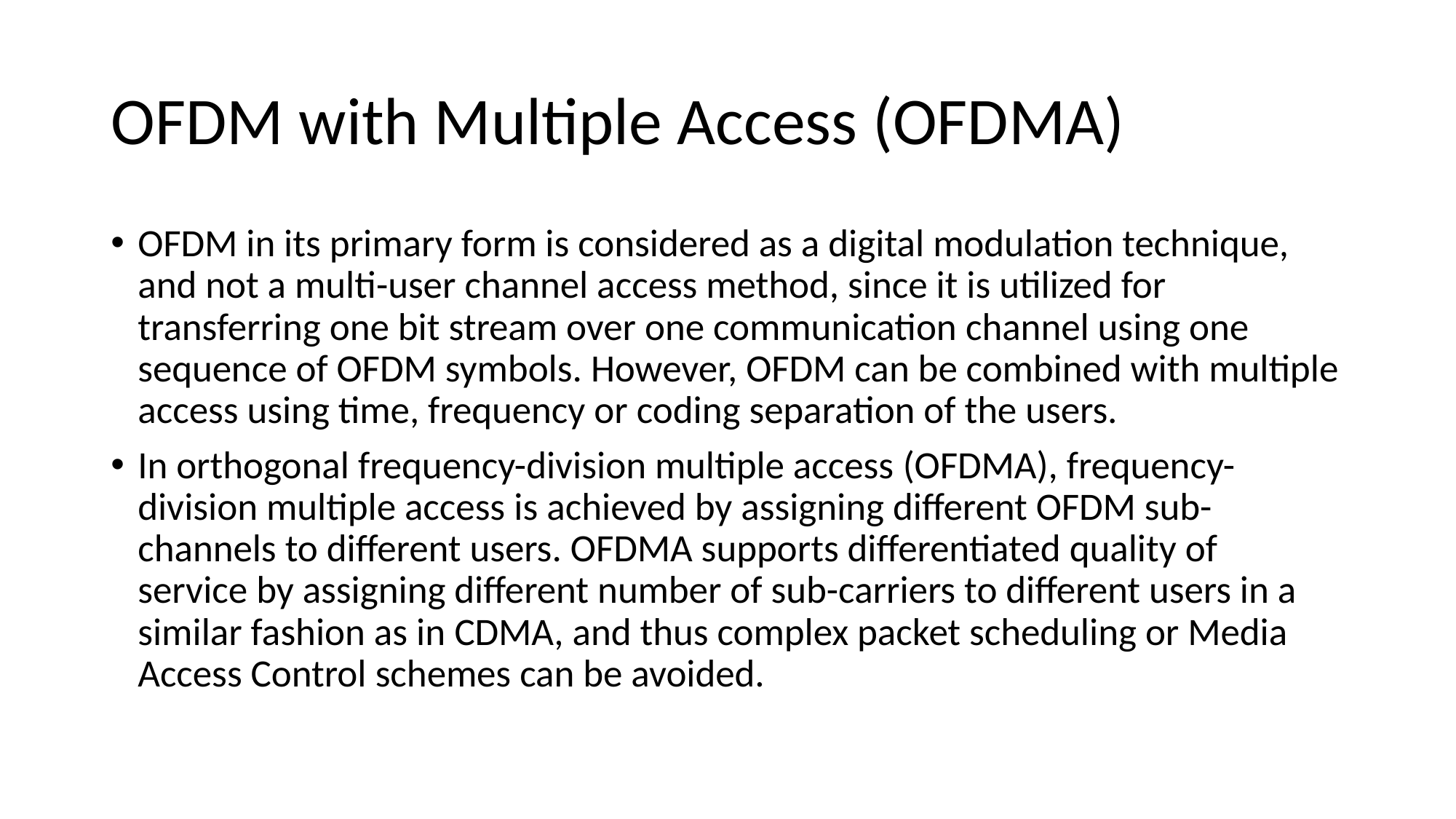

# OFDM with Multiple Access (OFDMA)
OFDM in its primary form is considered as a digital modulation technique, and not a multi-user channel access method, since it is utilized for transferring one bit stream over one communication channel using one sequence of OFDM symbols. However, OFDM can be combined with multiple access using time, frequency or coding separation of the users.
In orthogonal frequency-division multiple access (OFDMA), frequency-division multiple access is achieved by assigning different OFDM sub-channels to different users. OFDMA supports differentiated quality of service by assigning different number of sub-carriers to different users in a similar fashion as in CDMA, and thus complex packet scheduling or Media Access Control schemes can be avoided.